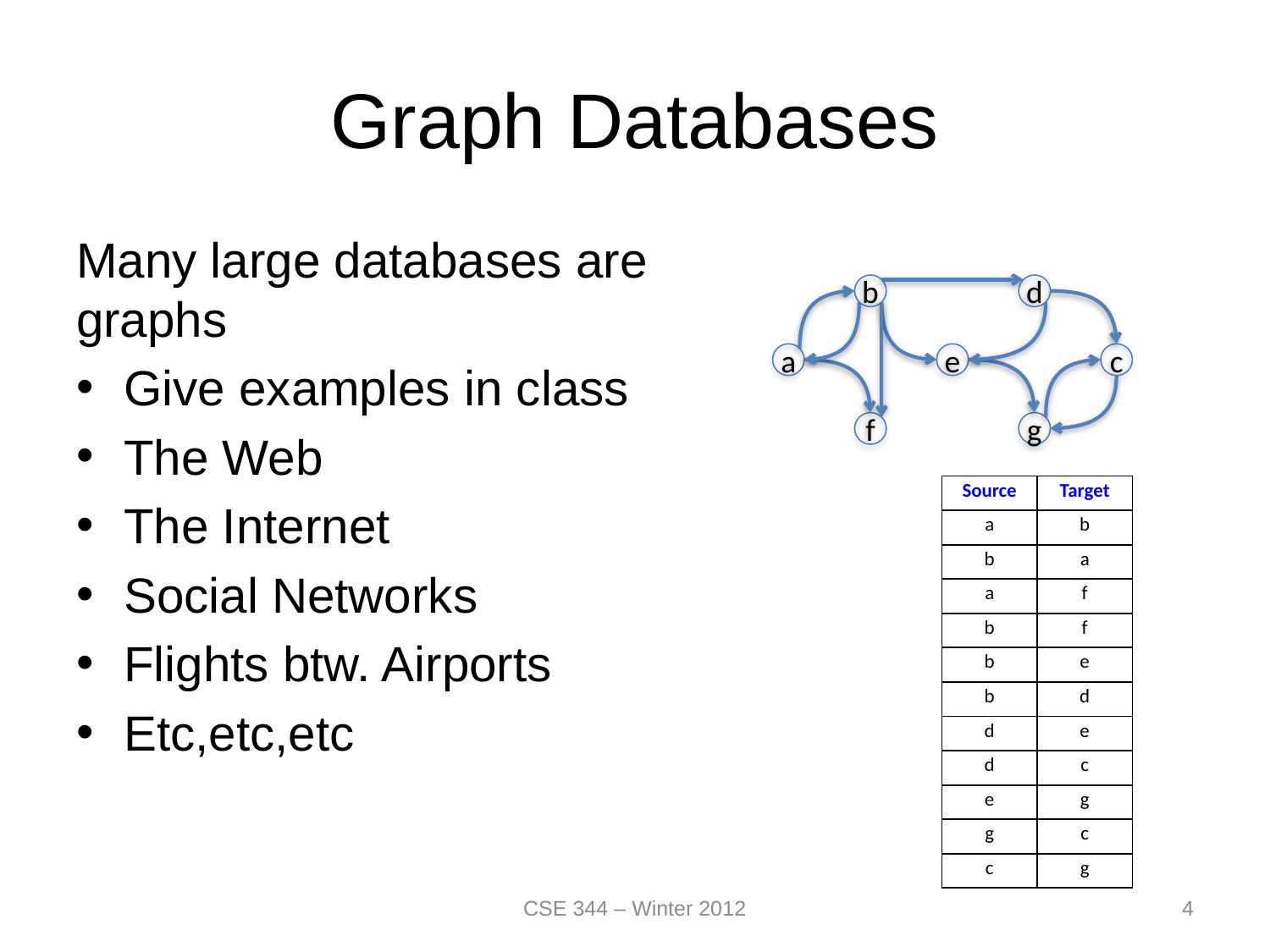

# Graph Databases
Many large databases are graphs
Give examples in class
The Web
The Internet
Social Networks
Flights btw. Airports
Etc,etc,etc
b
d
a
e
c
f
g
| Source | Target |
| --- | --- |
| a | b |
| b | a |
| a | f |
| b | f |
| b | e |
| b | d |
| d | e |
| d | c |
| e | g |
| g | c |
| c | g |
CSE 344 – Winter 2012
4